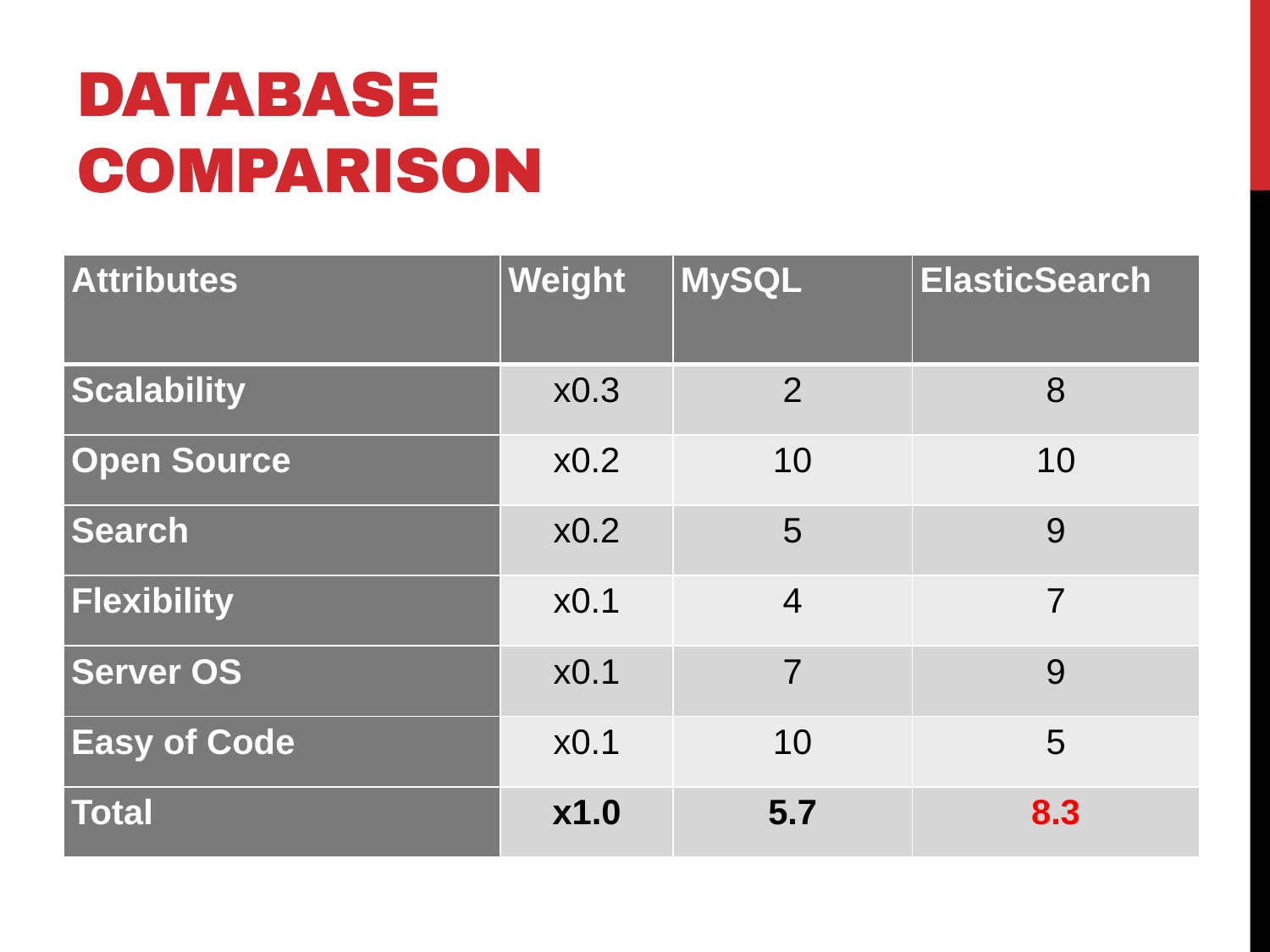

# Database Comparison
| Attributes | Weight | MySQL | ElasticSearch |
| --- | --- | --- | --- |
| Scalability | x0.3 | 2 | 8 |
| Open Source | x0.2 | 10 | 10 |
| Search | x0.2 | 5 | 9 |
| Flexibility | x0.1 | 4 | 7 |
| Server OS | x0.1 | 7 | 9 |
| Easy of Code | x0.1 | 10 | 5 |
| Total | x1.0 | 5.7 | 8.3 |